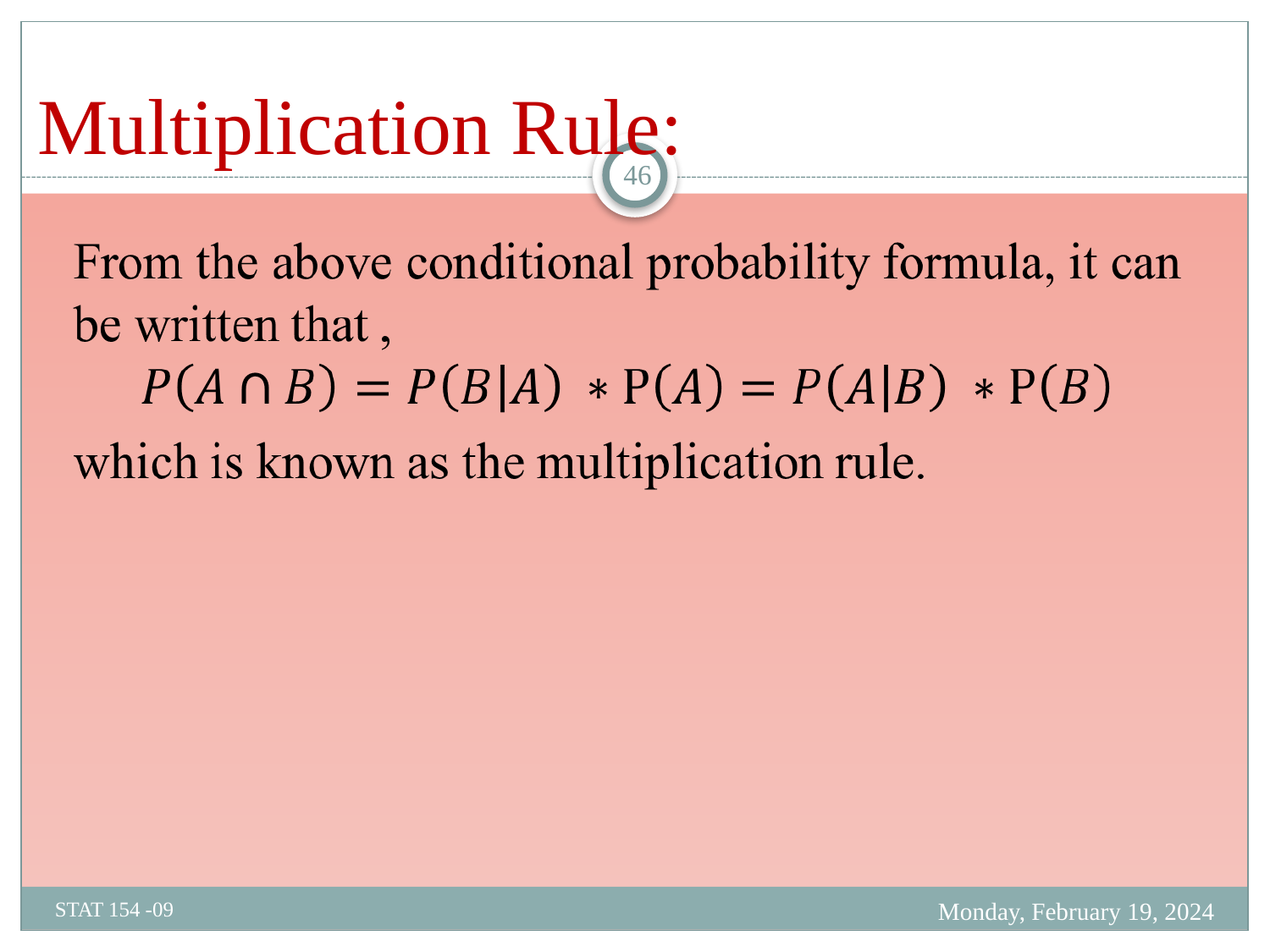

# Multiplication Rule:
46

Monday, February 19, 2024
STAT 154 -09